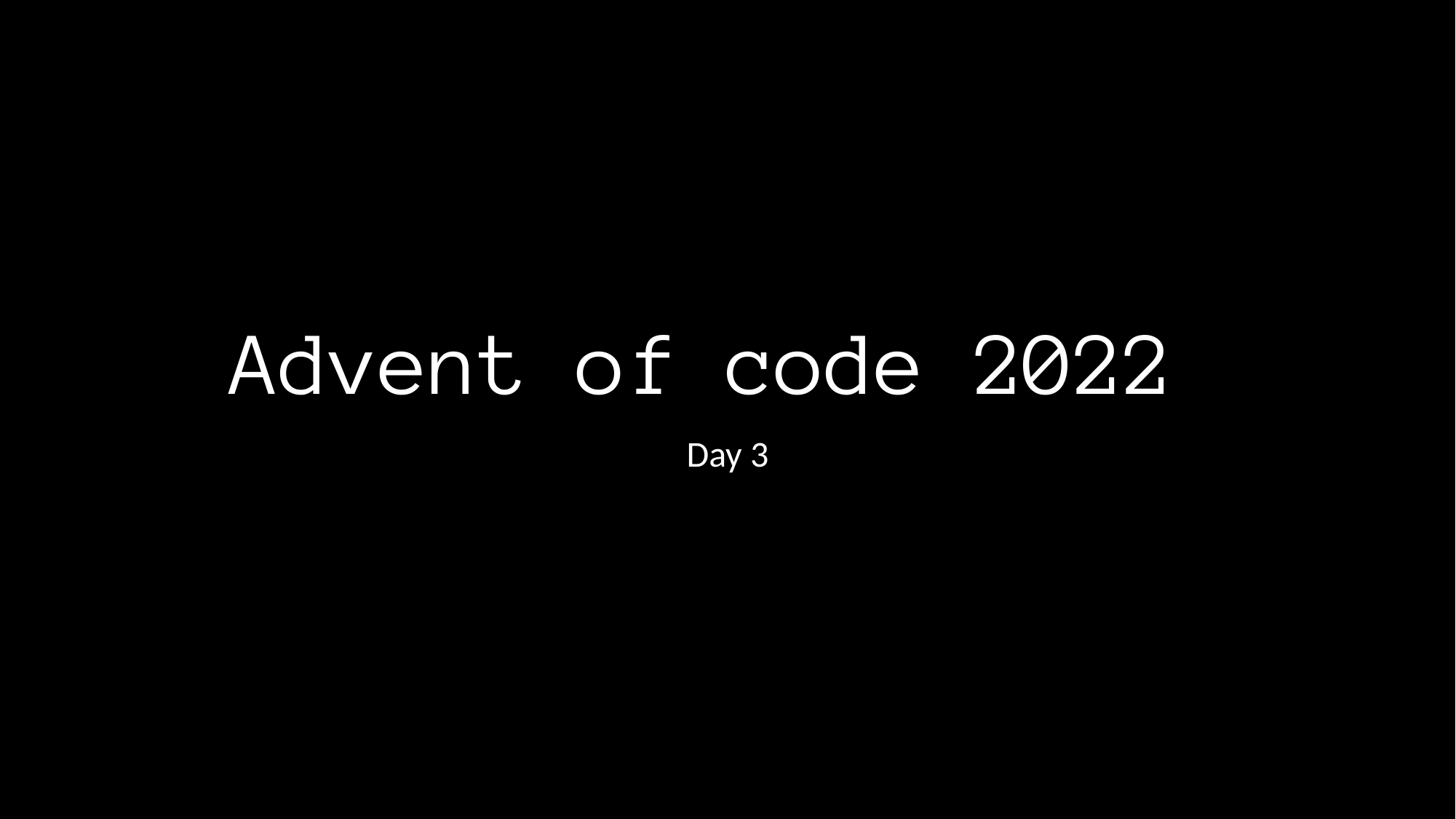

# Advent of code 2022
Day 3